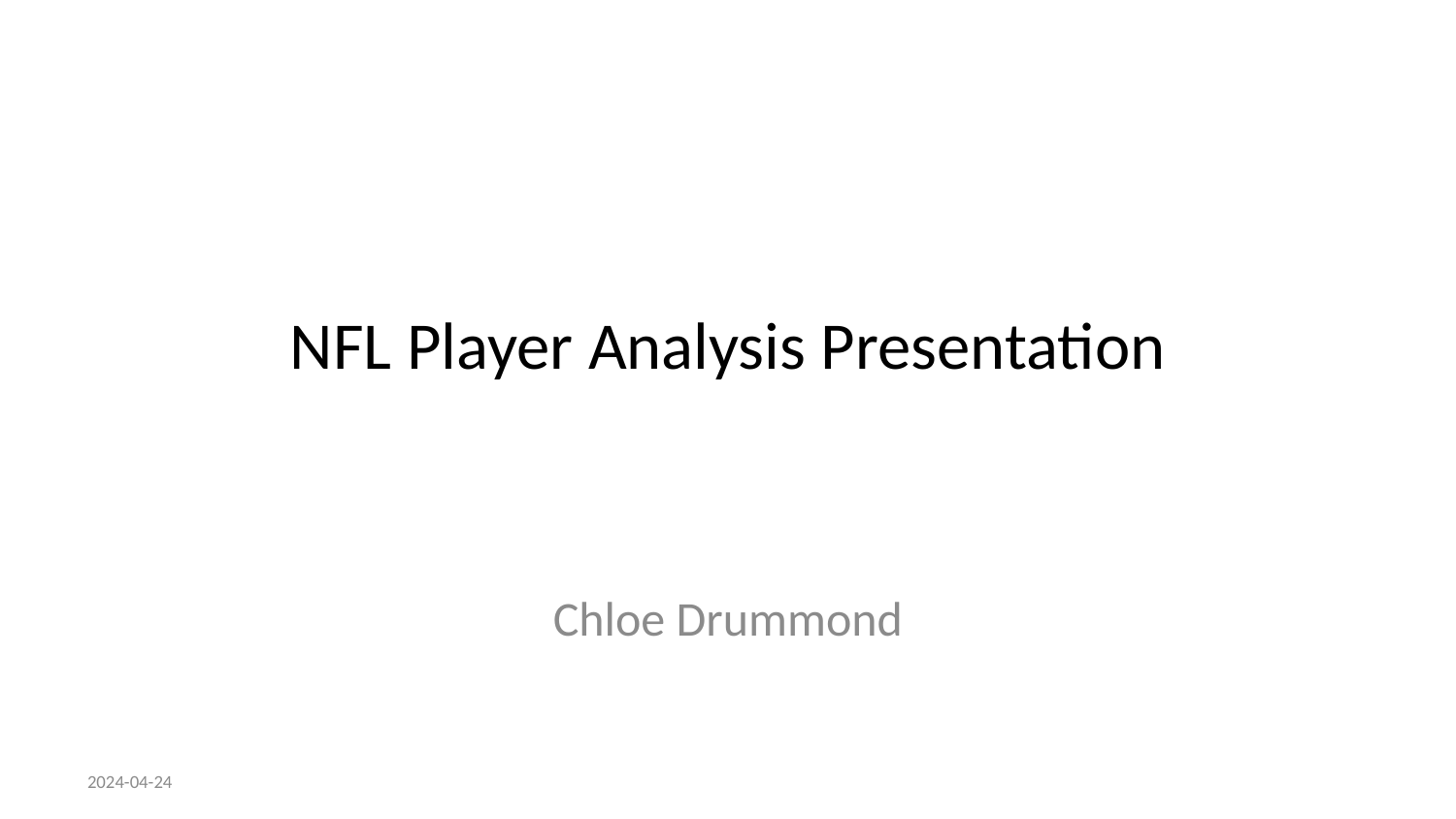

# NFL Player Analysis Presentation
Chloe Drummond
2024-04-24